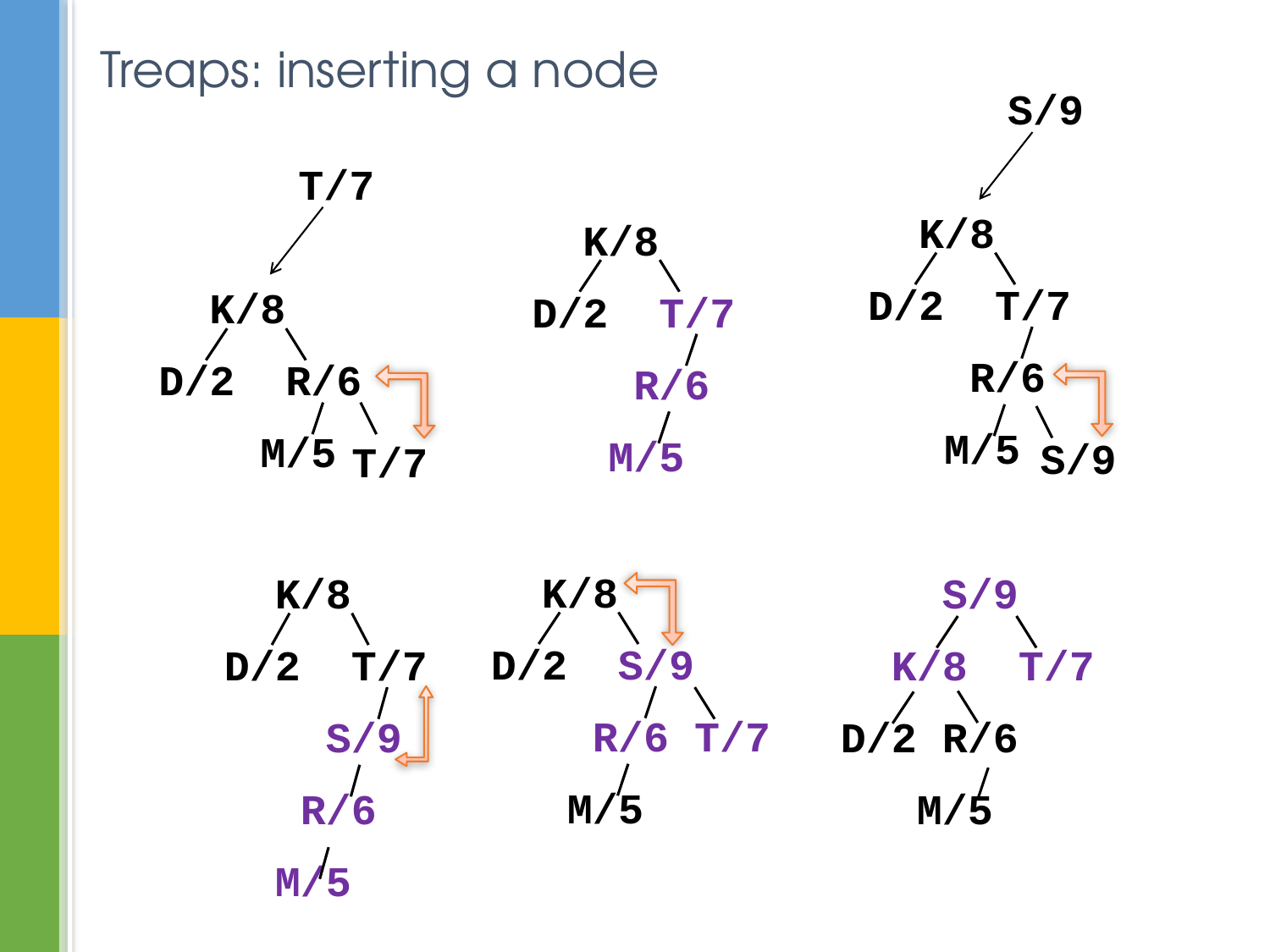

# Treaps: inserting a node
S/9
T/7
   K/8
 D/2  T/7
     R/6
    M/5
   K/8
 D/2  T/7
     R/6
    M/5

   K/8
 D/2  R/6
     M/5

S/9
T/7
   K/8
 D/2  S/9
     R/6 T/7
    M/5
   K/8
 D/2  T/7
     S/9
    R/6
   M/5
    S/9
  K/8  T/7
D/2 R/6
   M/5